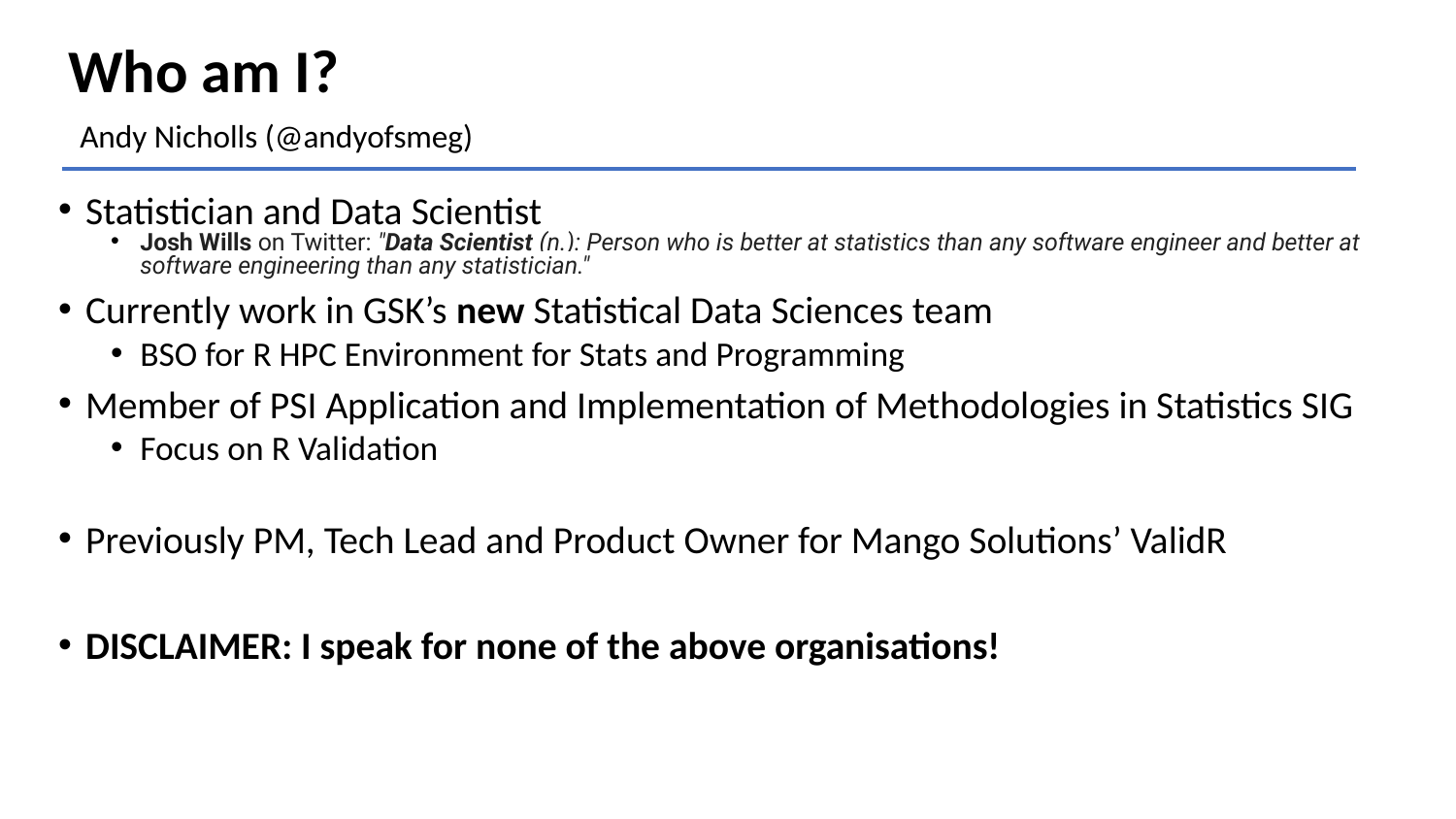

# Who am I?
Andy Nicholls (@andyofsmeg)
Statistician and Data Scientist
Josh Wills on Twitter: "Data Scientist (n.): Person who is better at statistics than any software engineer and better at software engineering than any statistician."
Currently work in GSK’s new Statistical Data Sciences team
BSO for R HPC Environment for Stats and Programming
Member of PSI Application and Implementation of Methodologies in Statistics SIG
Focus on R Validation

Previously PM, Tech Lead and Product Owner for Mango Solutions’ ValidR

DISCLAIMER: I speak for none of the above organisations!